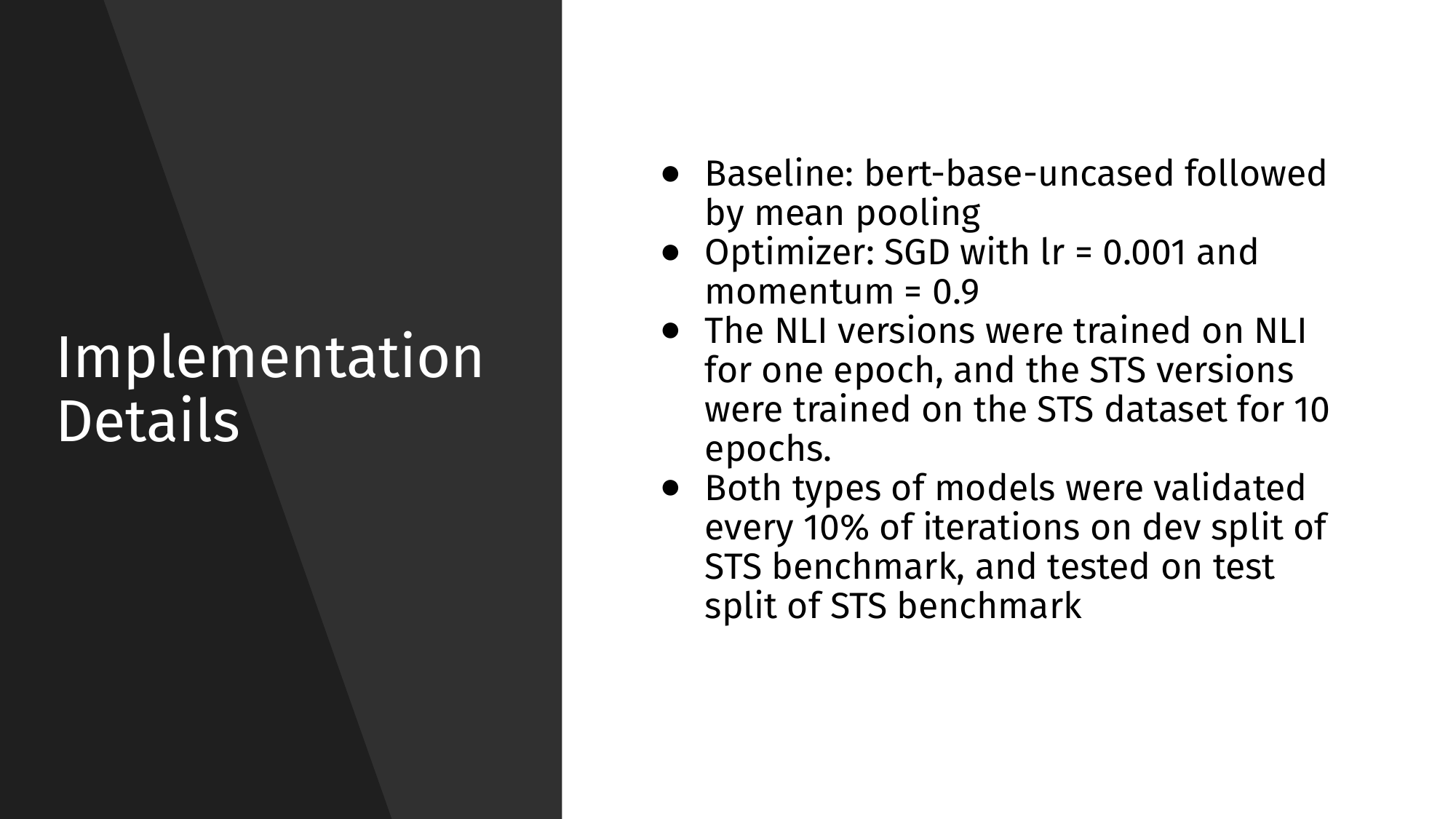

# Implementation Details
Baseline: bert-base-uncased followed by mean pooling
Optimizer: SGD with lr = 0.001 and momentum = 0.9
The NLI versions were trained on NLI for one epoch, and the STS versions were trained on the STS dataset for 10 epochs.
Both types of models were validated every 10% of iterations on dev split of STS benchmark, and tested on test split of STS benchmark